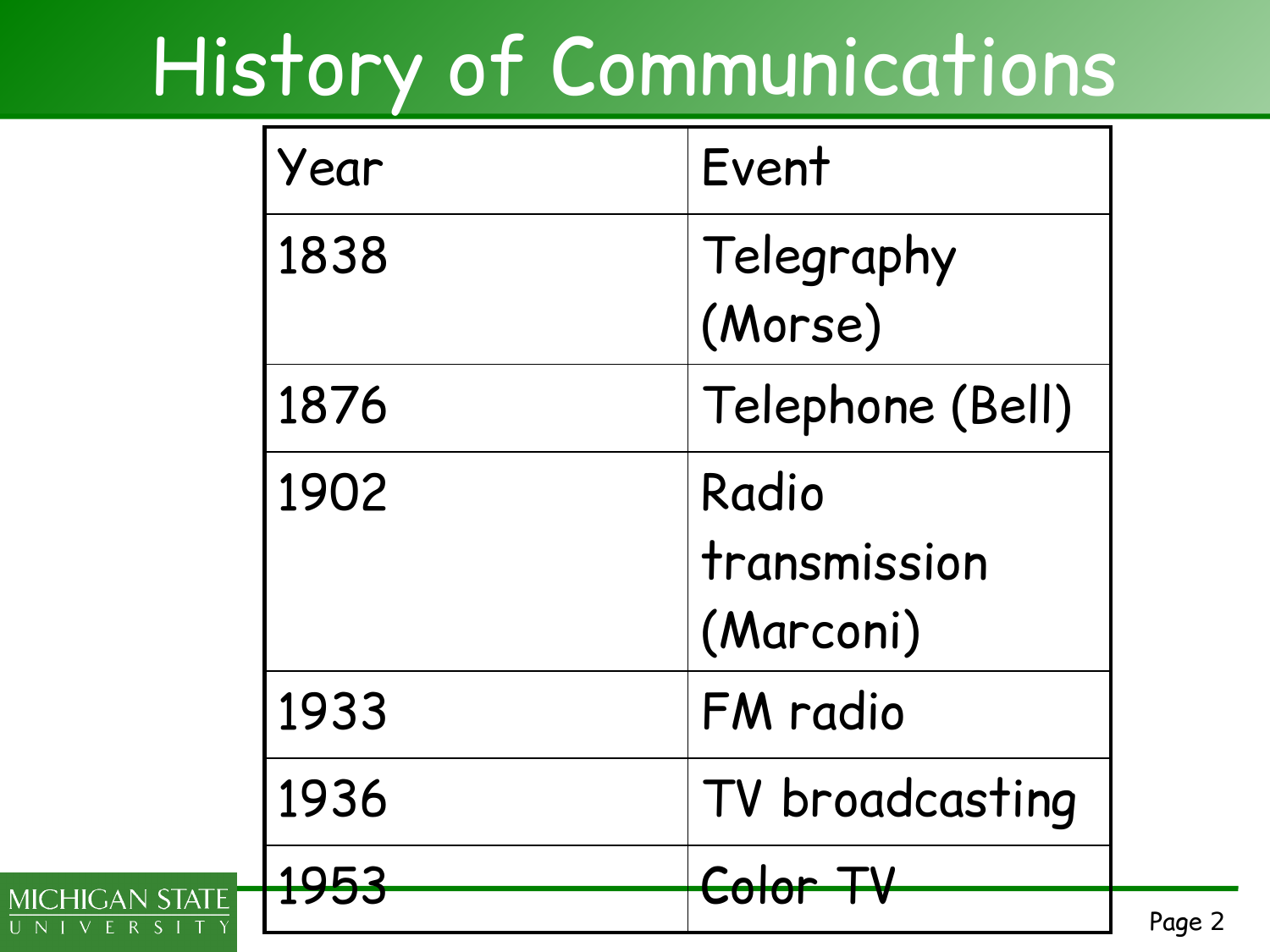

# History of Communications

| Year | Event |
| --- | --- |
| 1838 | Telegraphy (Morse) |
| 1876 | Telephone (Bell) |
| 1902 | Radio transmission (Marconi) |
| 1933 | FM radio |
| 1936 | TV broadcasting |
| 1953 | Color TV |